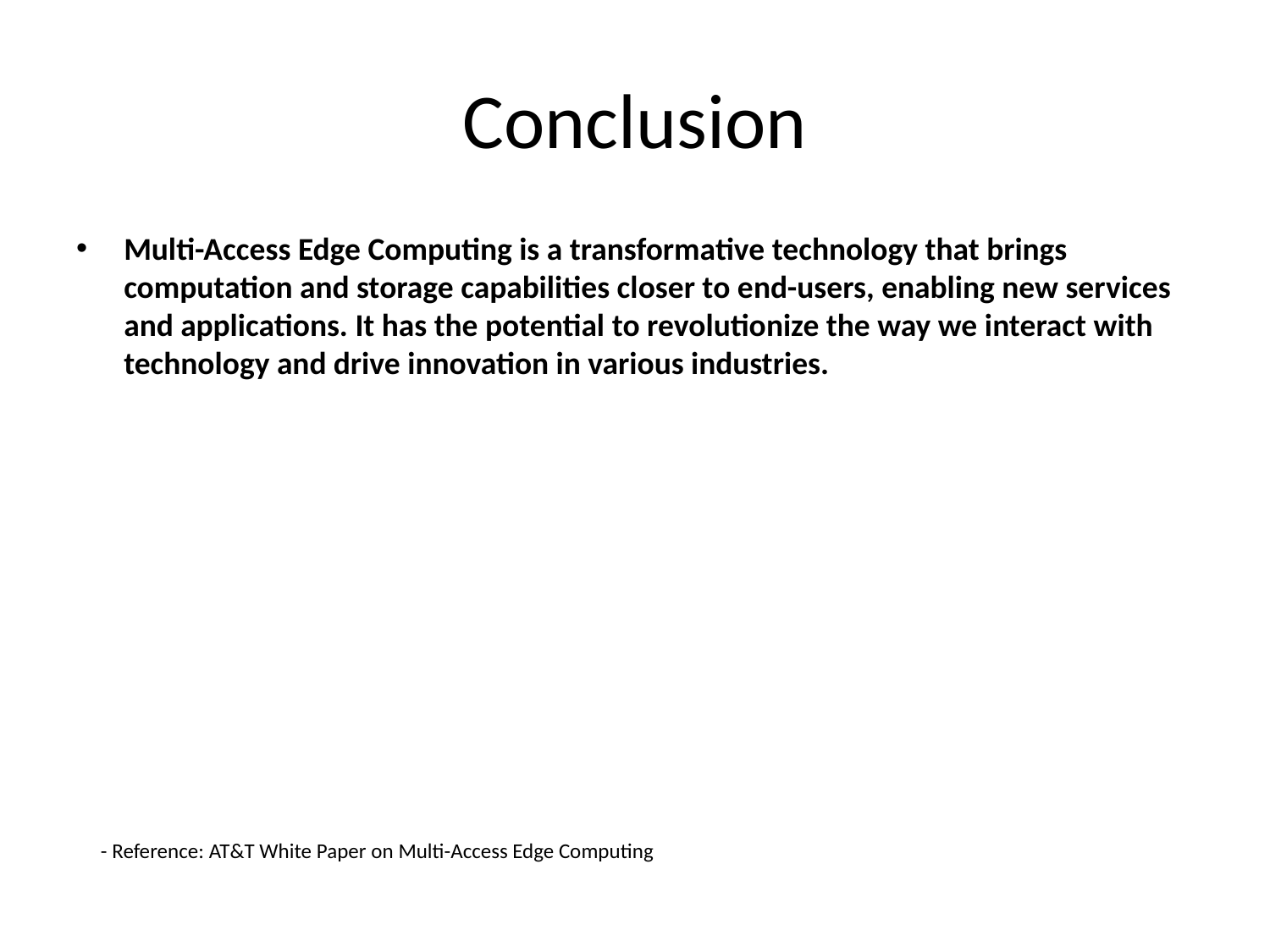

# Conclusion
Multi-Access Edge Computing is a transformative technology that brings computation and storage capabilities closer to end-users, enabling new services and applications. It has the potential to revolutionize the way we interact with technology and drive innovation in various industries.

- Reference: AT&T White Paper on Multi-Access Edge Computing